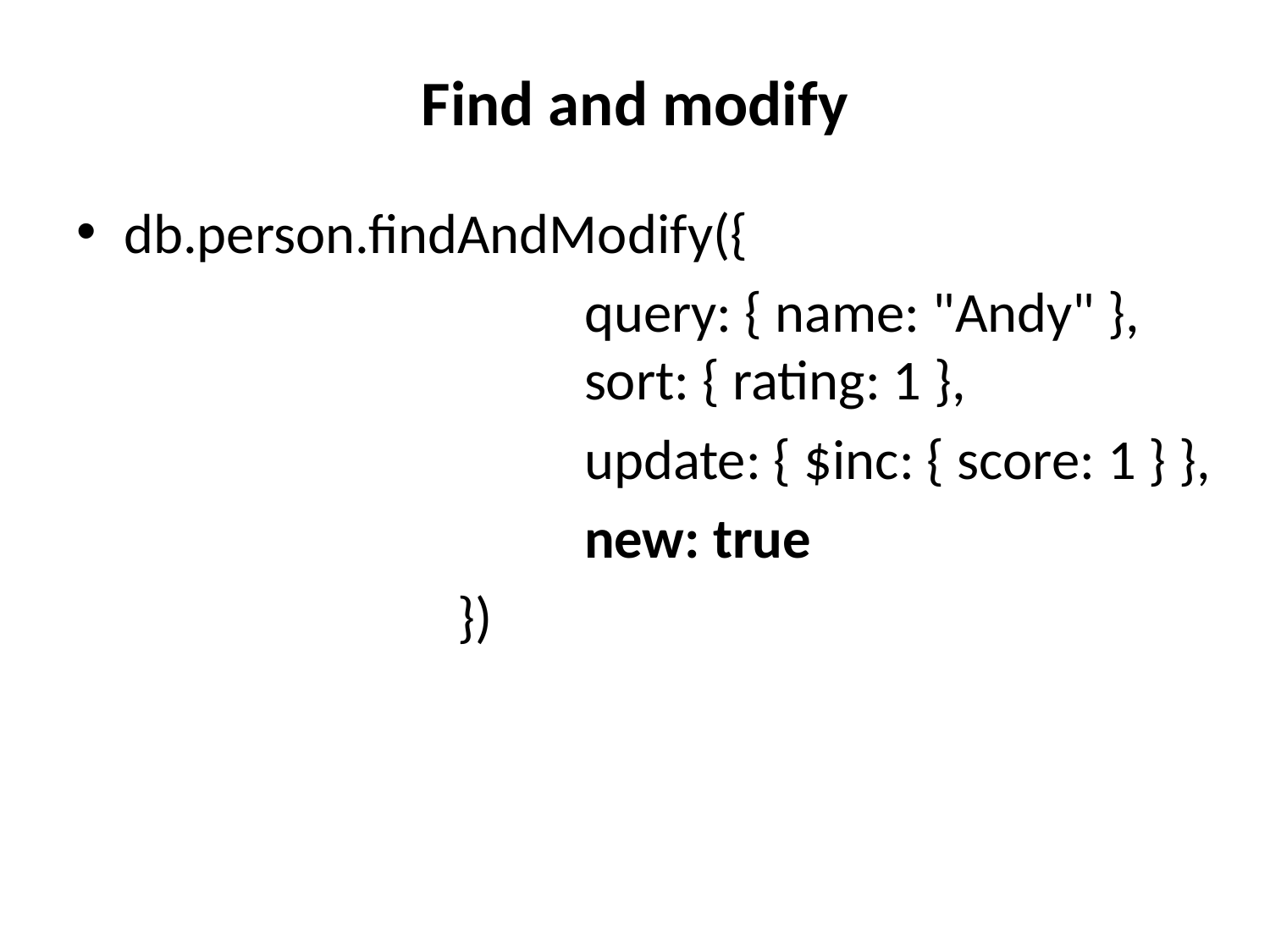

# Find and modify
db.person.findAndModify({
				query: { name: "Andy" }, 				sort: { rating: 1 },
				update: { $inc: { score: 1 } },
				new: true
			})